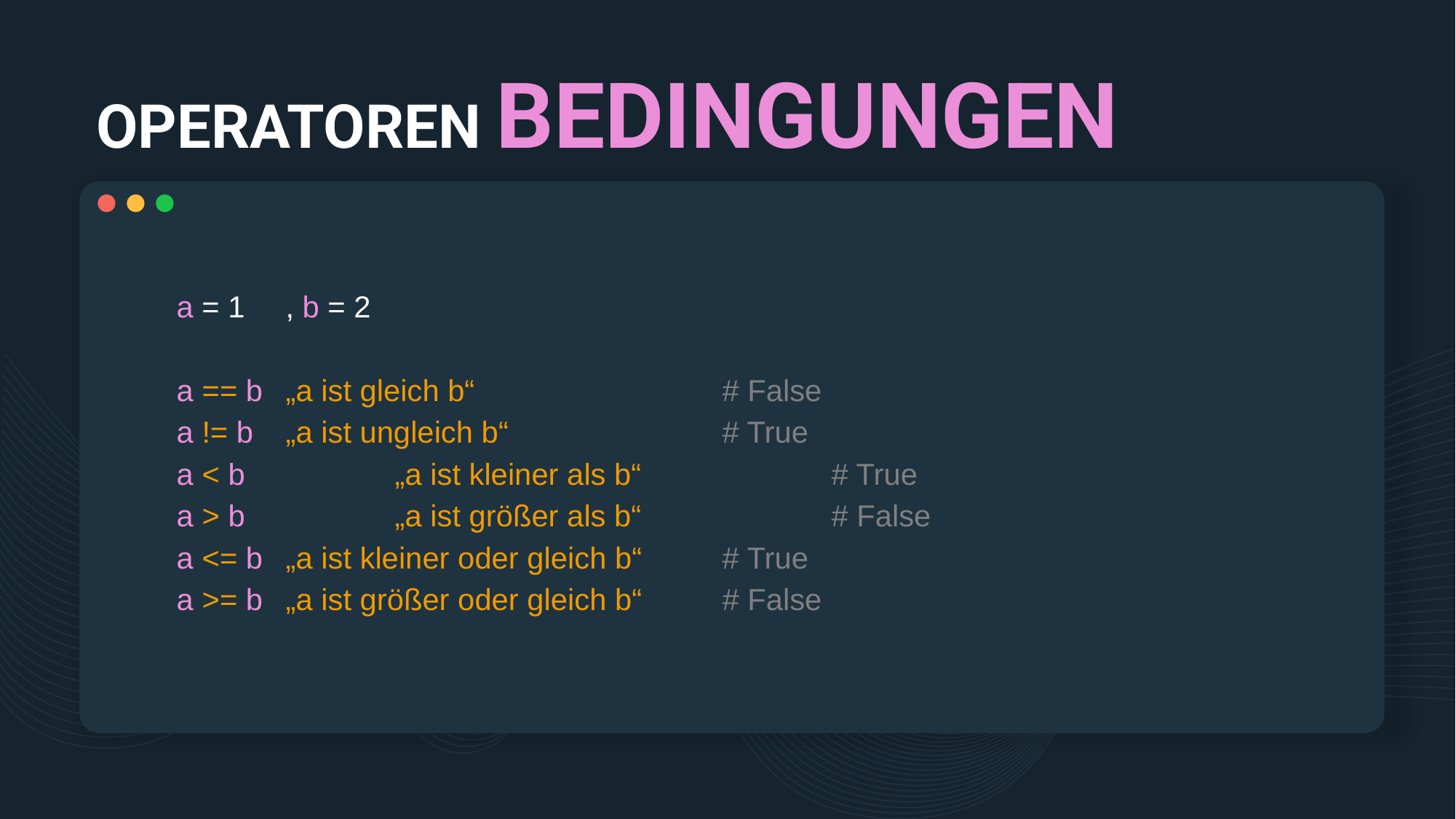

# OPERATOREN BEDINGUNGEN
a = 1	, b = 2

a == b 	„a ist gleich b“			# False
a != b	„a ist ungleich b“		# True
a < b		„a ist kleiner als b“ 		# True
a > b		„a ist größer als b“ 		# False
a <= b	„a ist kleiner oder gleich b“	# True
a >= b	„a ist größer oder gleich b“	# False